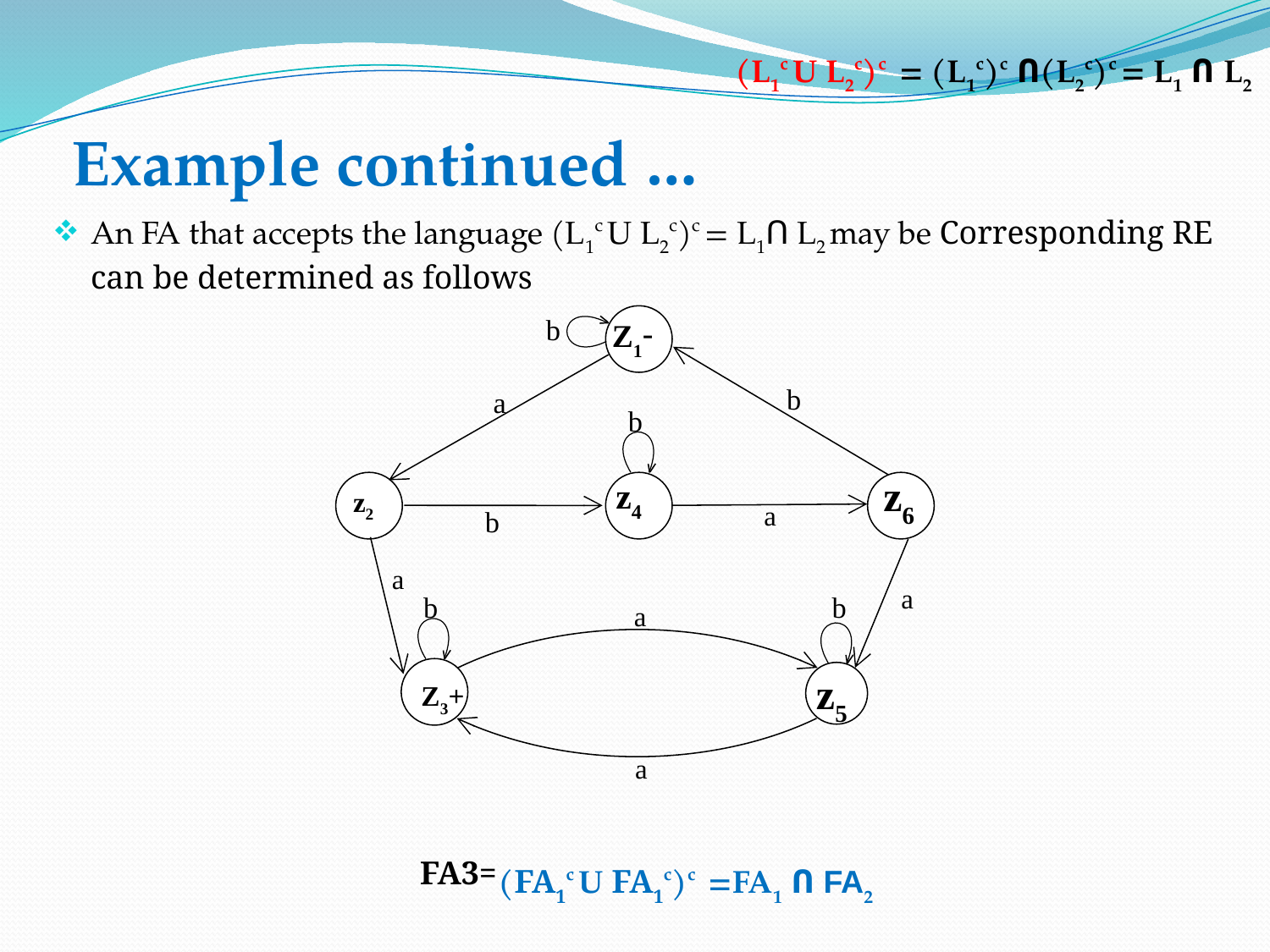

(L1c U L2c)c  = (L1c)c Ո(L2c)c = L1 Ո L2
# Example continued …
An FA that accepts the language (L1c U L2c)c = L1Ո L2 may be Corresponding RE can be determined as follows

Z1-

b

b
a
b

z2

z6

z4

a
b

a
a
b
b
a

Z3+

z5

a
FA3=
(FA1c U FA1c)c  =FA1 Ո FA2